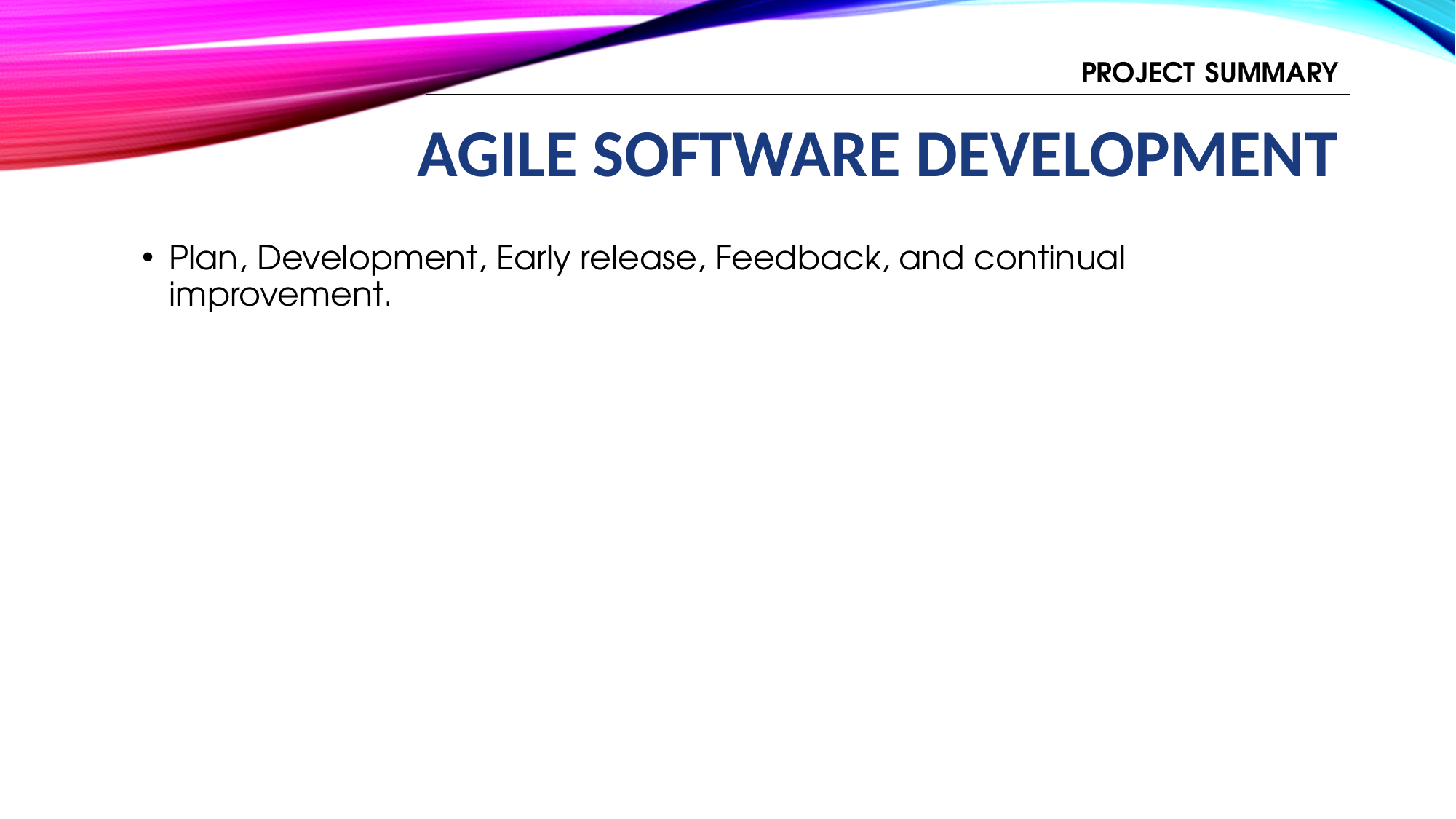

# Project Summary
Agile Software Development
Plan, Development, Early release, Feedback, and continual improvement.